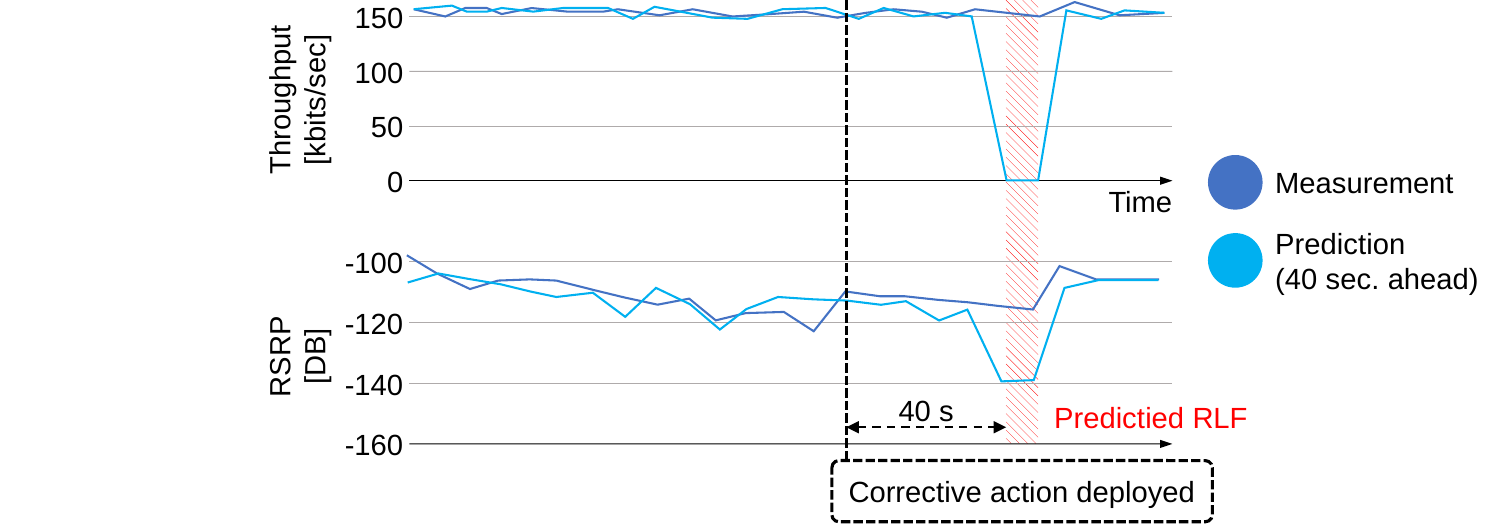

150

100
Throughput
[kbits/sec]
50

0
Measurement
Time
Prediction
(40 sec. ahead)

-100

-120
RSRP
[DB]
-140
40 s
Predictied RLF
-160
Corrective action deployed